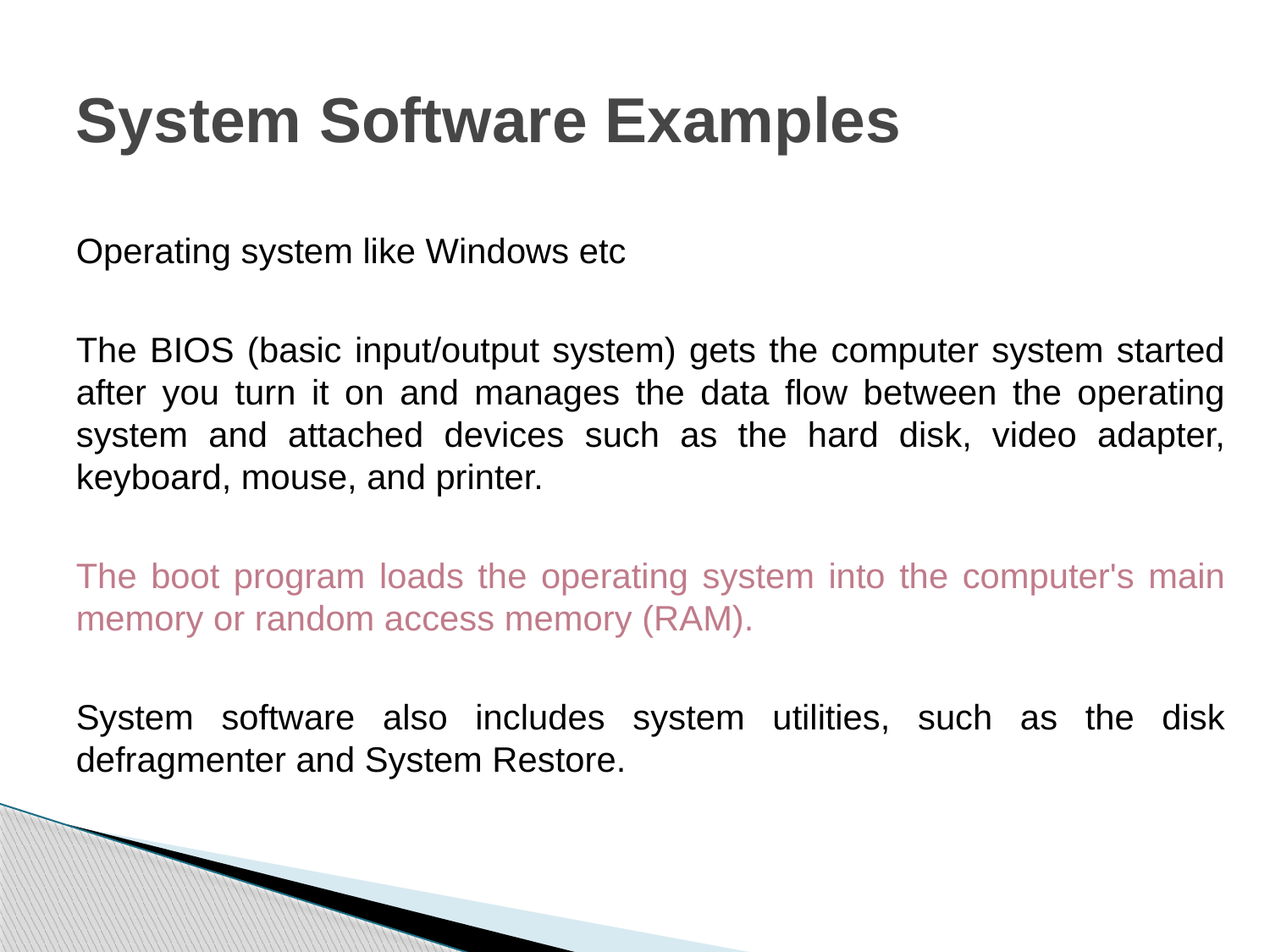

# System Software Examples
Operating system like Windows etc

The BIOS (basic input/output system) gets the computer system started after you turn it on and manages the data flow between the operating system and attached devices such as the hard disk, video adapter, keyboard, mouse, and printer.

The boot program loads the operating system into the computer's main memory or random access memory (RAM).

System software also includes system utilities, such as the disk defragmenter and System Restore.